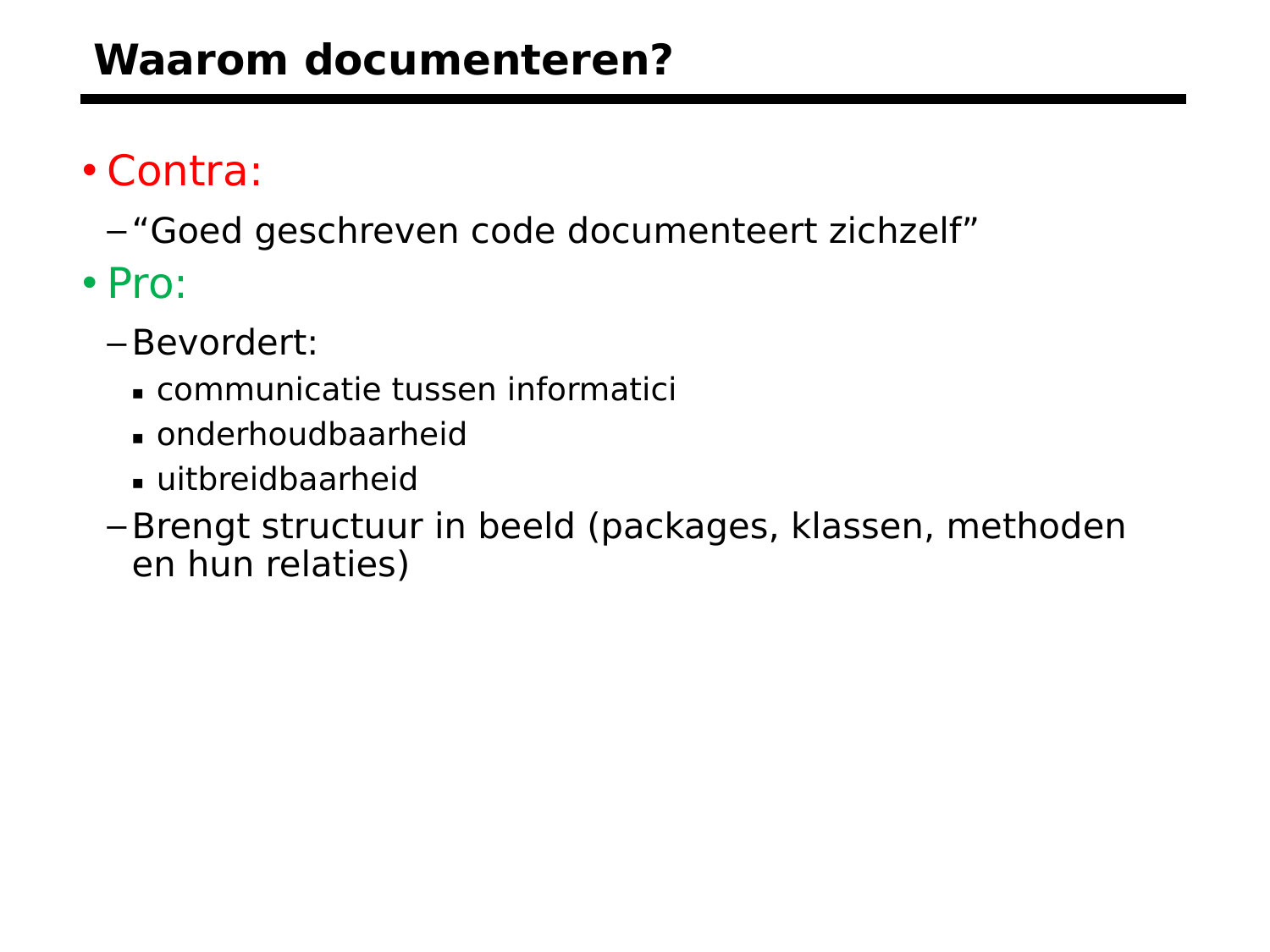

# Waarom documenteren?
Contra:
“Goed geschreven code documenteert zichzelf”
Pro:
Bevordert:
communicatie tussen informatici
onderhoudbaarheid
uitbreidbaarheid
Brengt structuur in beeld (packages, klassen, methoden en hun relaties)